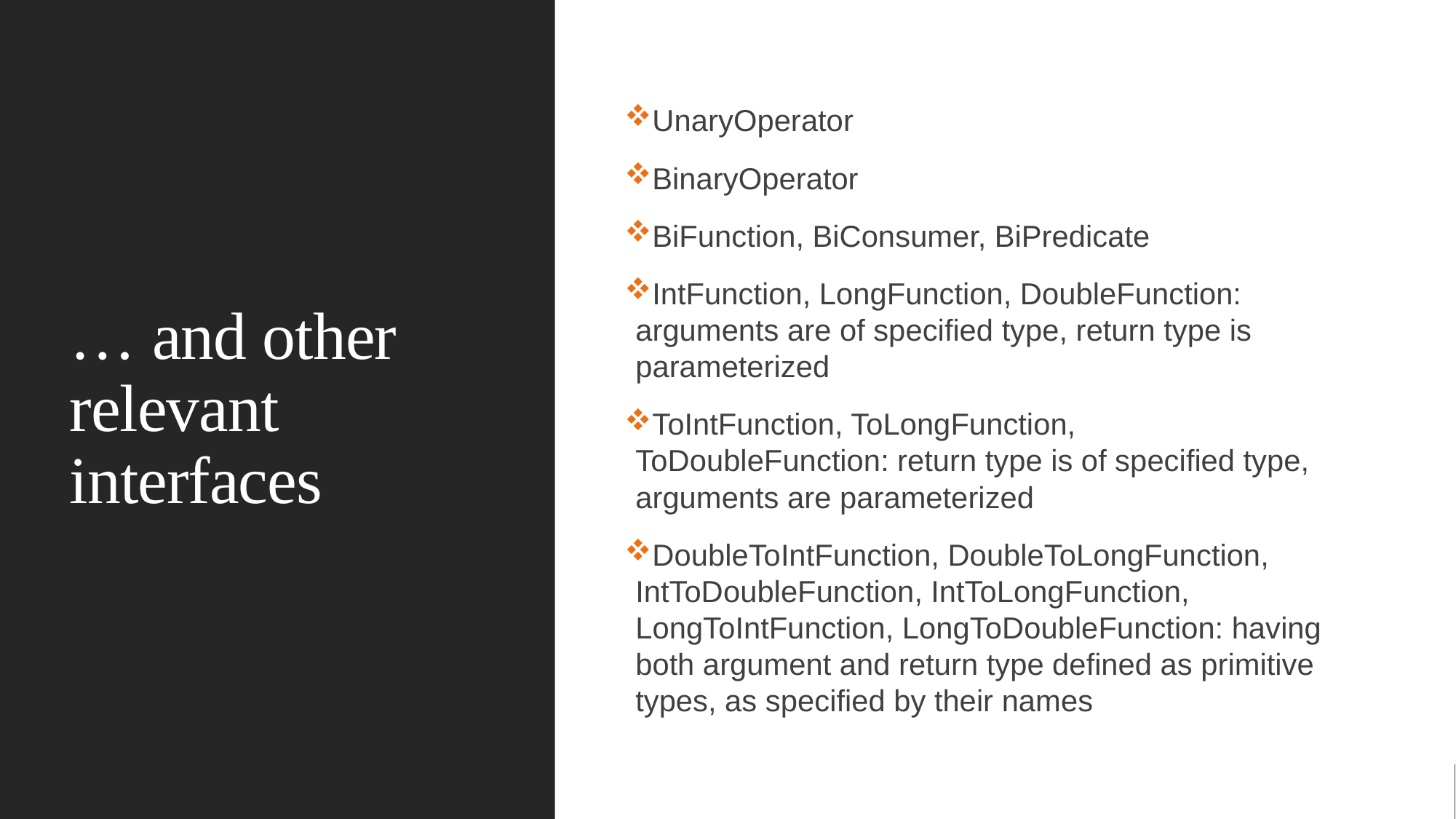

# … and other relevant interfaces
UnaryOperator
BinaryOperator
BiFunction, BiConsumer, BiPredicate
IntFunction, LongFunction, DoubleFunction: arguments are of specified type, return type is parameterized
ToIntFunction, ToLongFunction, ToDoubleFunction: return type is of specified type, arguments are parameterized
DoubleToIntFunction, DoubleToLongFunction, IntToDoubleFunction, IntToLongFunction, LongToIntFunction, LongToDoubleFunction: having both argument and return type defined as primitive types, as specified by their names